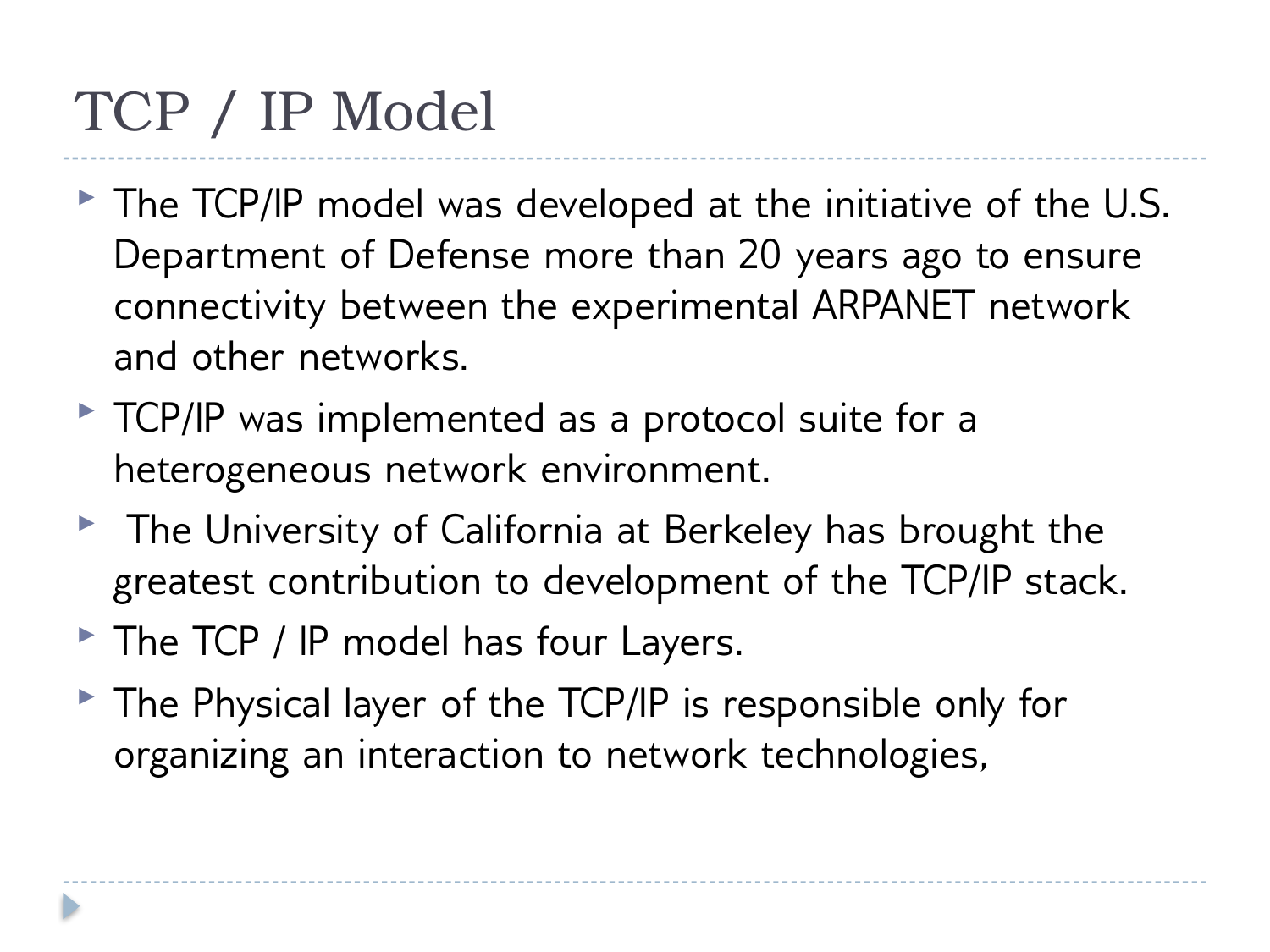

# TCP / IP Model
The TCP/IP model was developed at the initiative of the U.S. Department of Defense more than 20 years ago to ensure connectivity between the experimental ARPANET network and other networks.
TCP/IP was implemented as a protocol suite for a heterogeneous network environment.
 The University of California at Berkeley has brought the greatest contribution to development of the TCP/IP stack.
The TCP / IP model has four Layers.
The Physical layer of the TCP/IP is responsible only for organizing an interaction to network technologies,